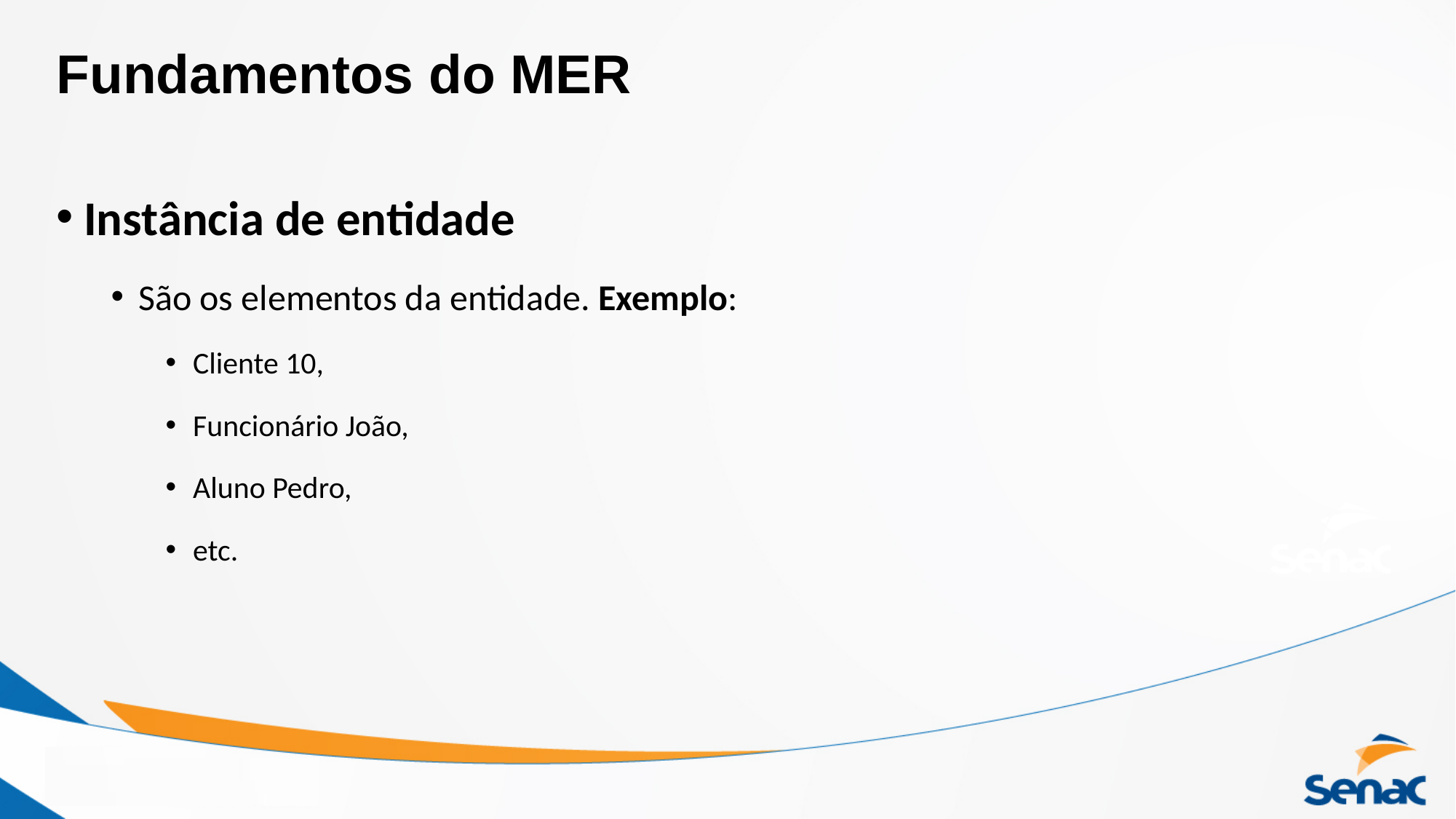

# Fundamentos do MER
Instância de entidade
São os elementos da entidade. Exemplo:
Cliente 10,
Funcionário João,
Aluno Pedro,
etc.